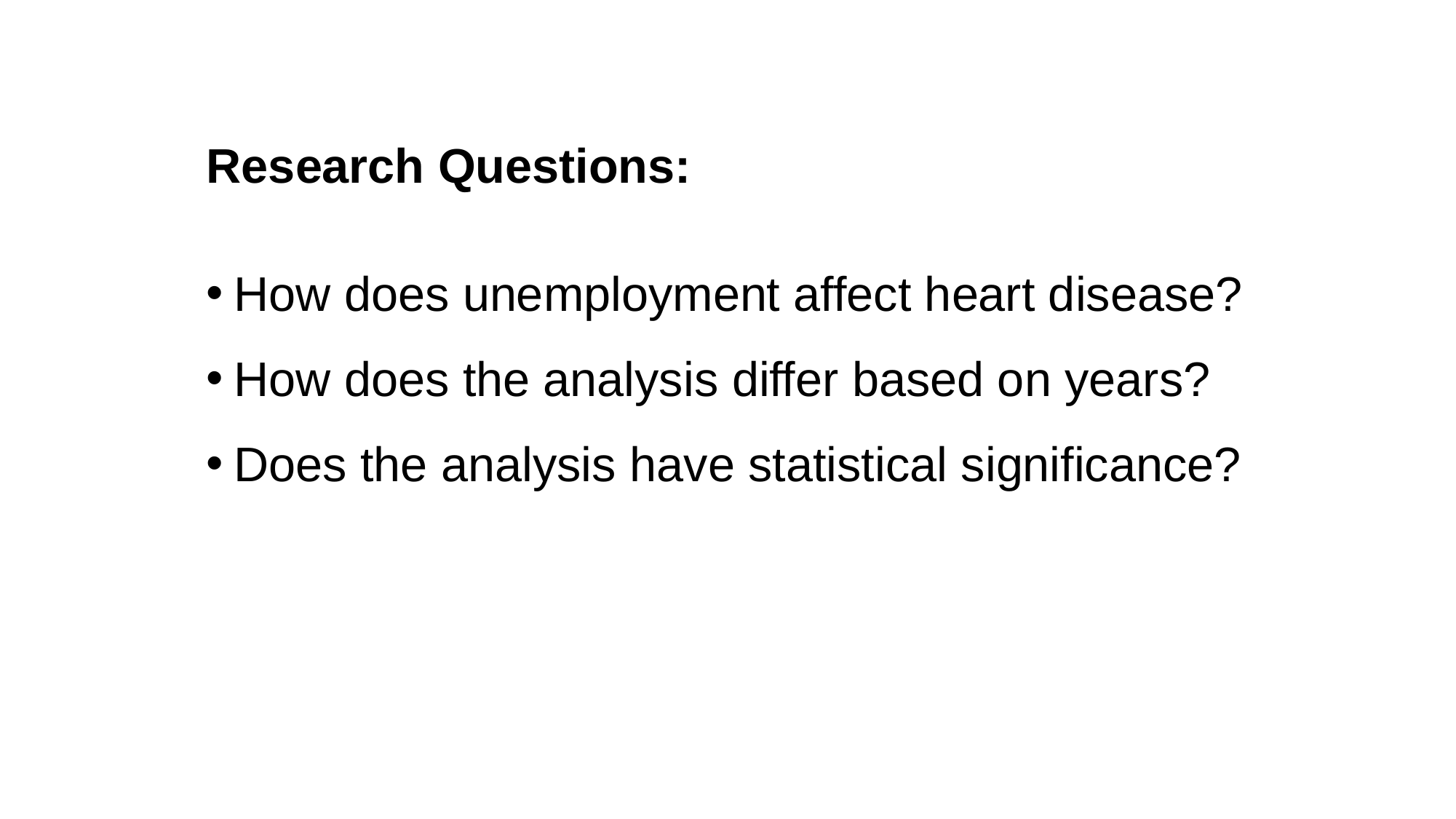

# Research Questions:
How does unemployment affect heart disease?
How does the analysis differ based on years?
Does the analysis have statistical significance?